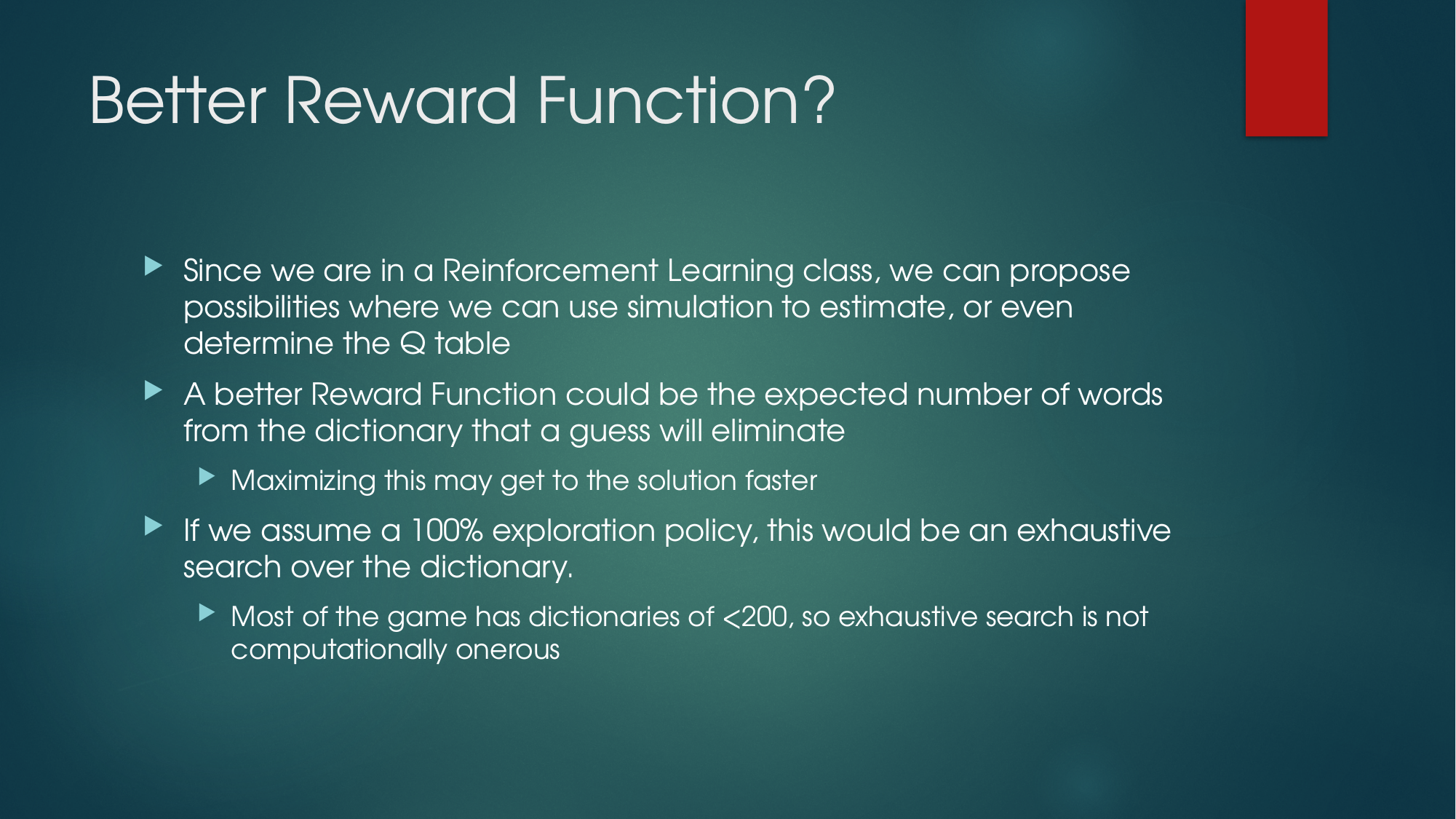

# Better Reward Function?
Since we are in a Reinforcement Learning class, we can propose possibilities where we can use simulation to estimate, or even determine the Q table
A better Reward Function could be the expected number of words from the dictionary that a guess will eliminate
Maximizing this may get to the solution faster
If we assume a 100% exploration policy, this would be an exhaustive search over the dictionary.
Most of the game has dictionaries of <200, so exhaustive search is not computationally onerous